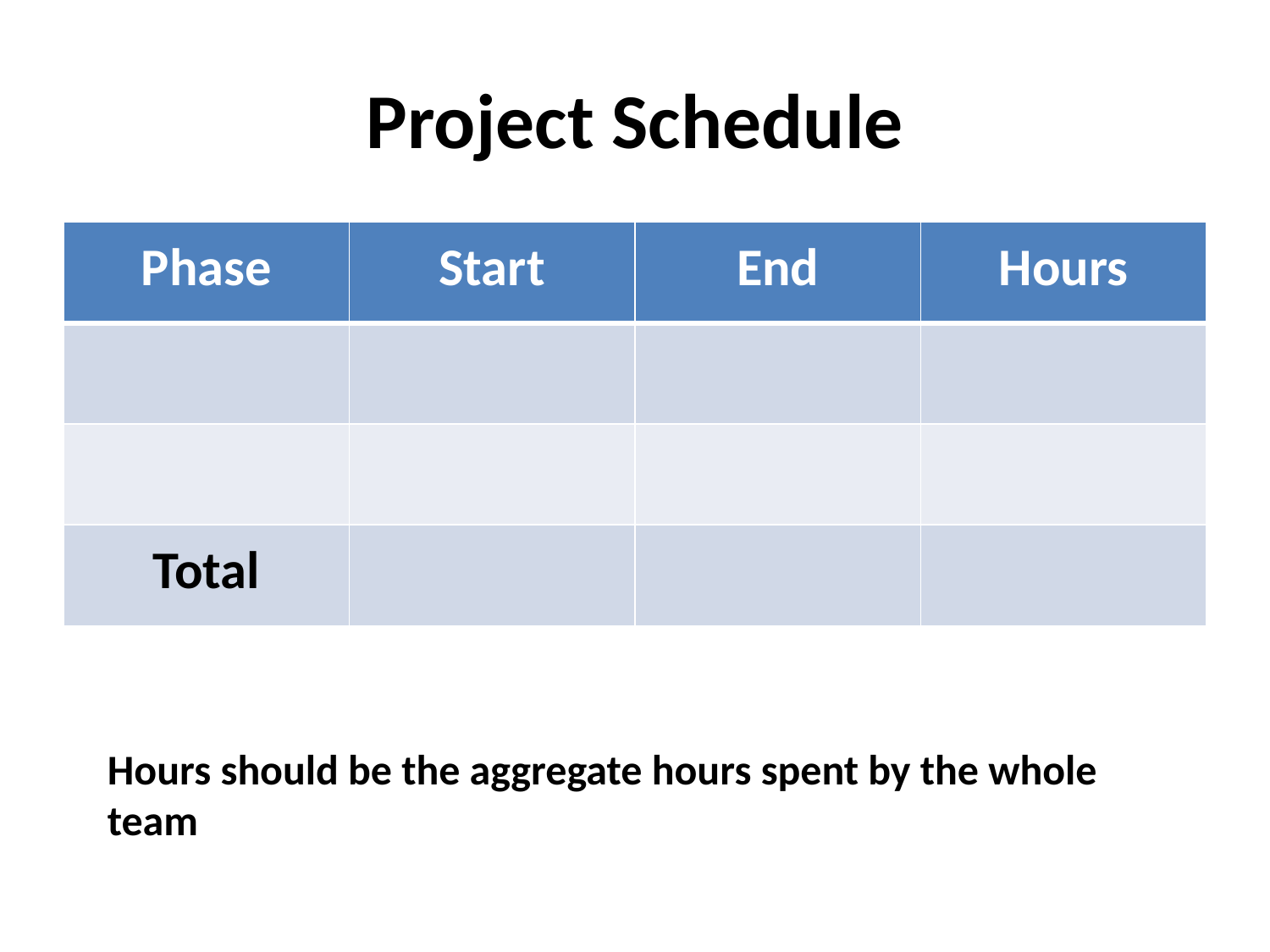

# Project Schedule
| Phase | Start | End | Hours |
| --- | --- | --- | --- |
|  |  |  |  |
|  |  |  |  |
| Total |  |  |  |
Hours should be the aggregate hours spent by the whole team